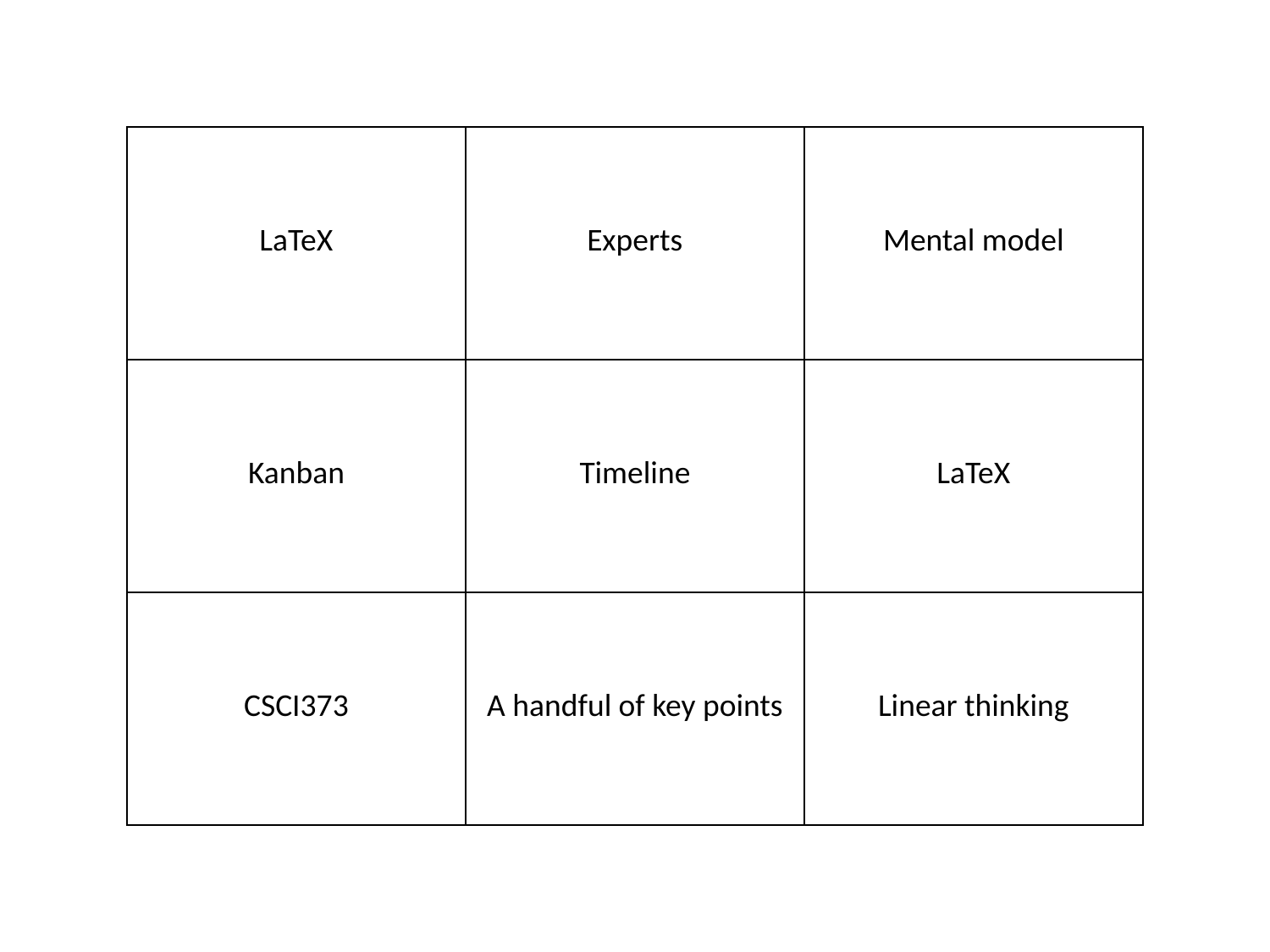

| LaTeX | Experts | Mental model |
| --- | --- | --- |
| Kanban | Timeline | LaTeX |
| CSCI373 | A handful of key points | Linear thinking |